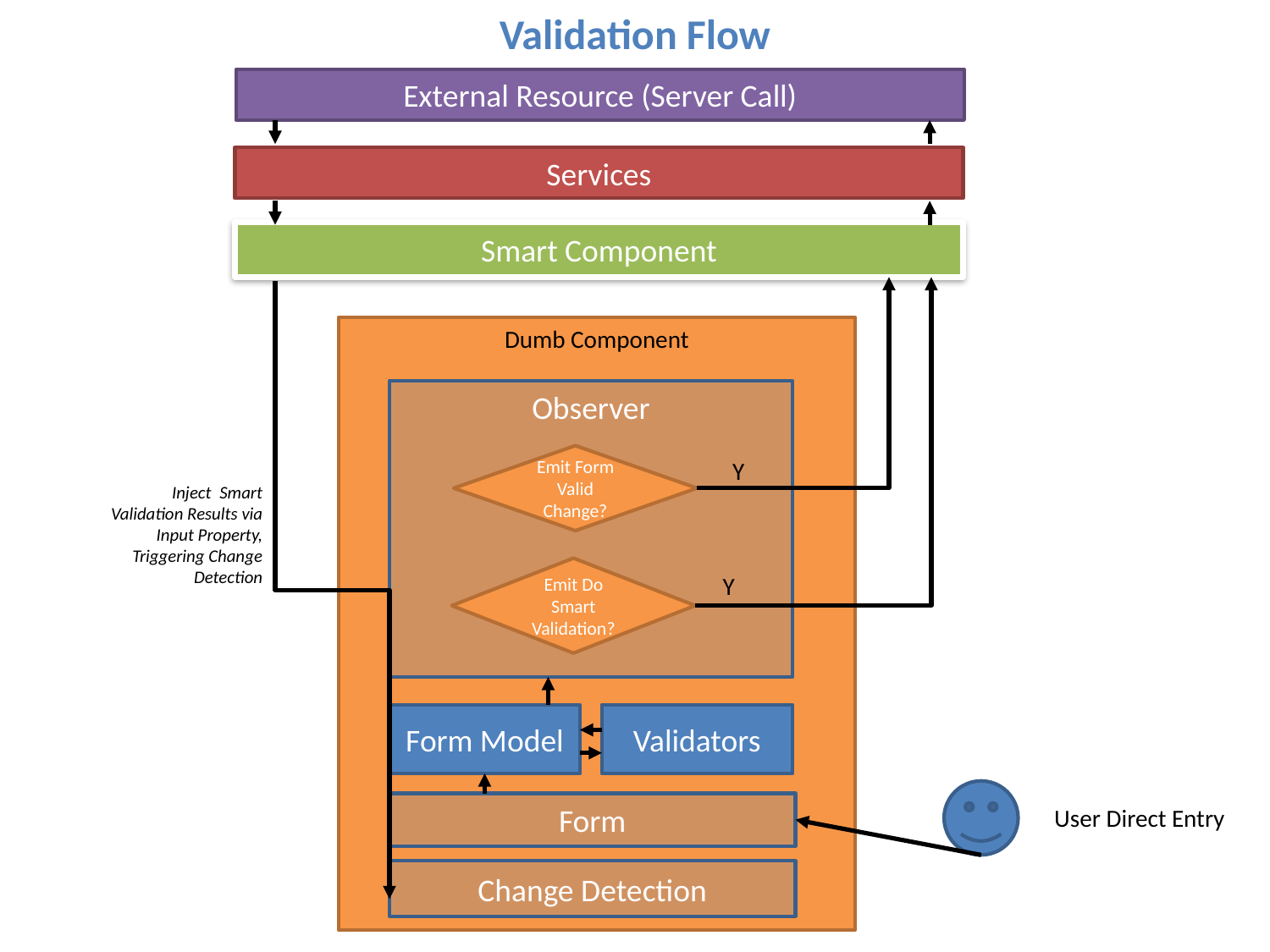

Validation Flow
External Resource (Server Call)
Services
Smart Component
Dumb Component

Observer
Emit Form Valid Change?
Y
Inject  Smart Validation Results via Input Property, Triggering Change Detection
Emit Do Smart Validation?
Y
Form Model
Validators

Form
User Direct Entry
Change Detection